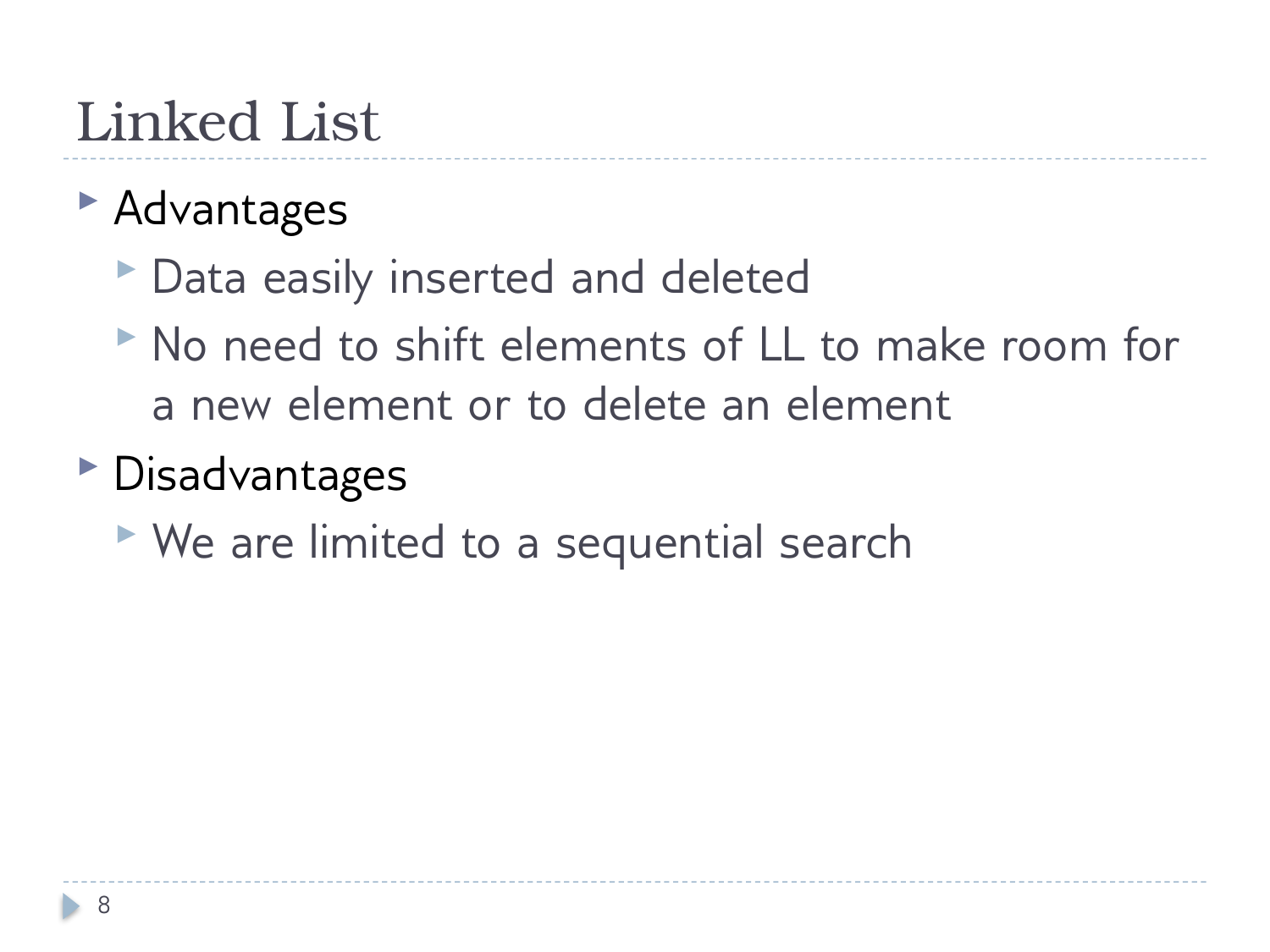

# Linked List
Advantages
Data easily inserted and deleted
No need to shift elements of LL to make room for a new element or to delete an element
Disadvantages
We are limited to a sequential search

8